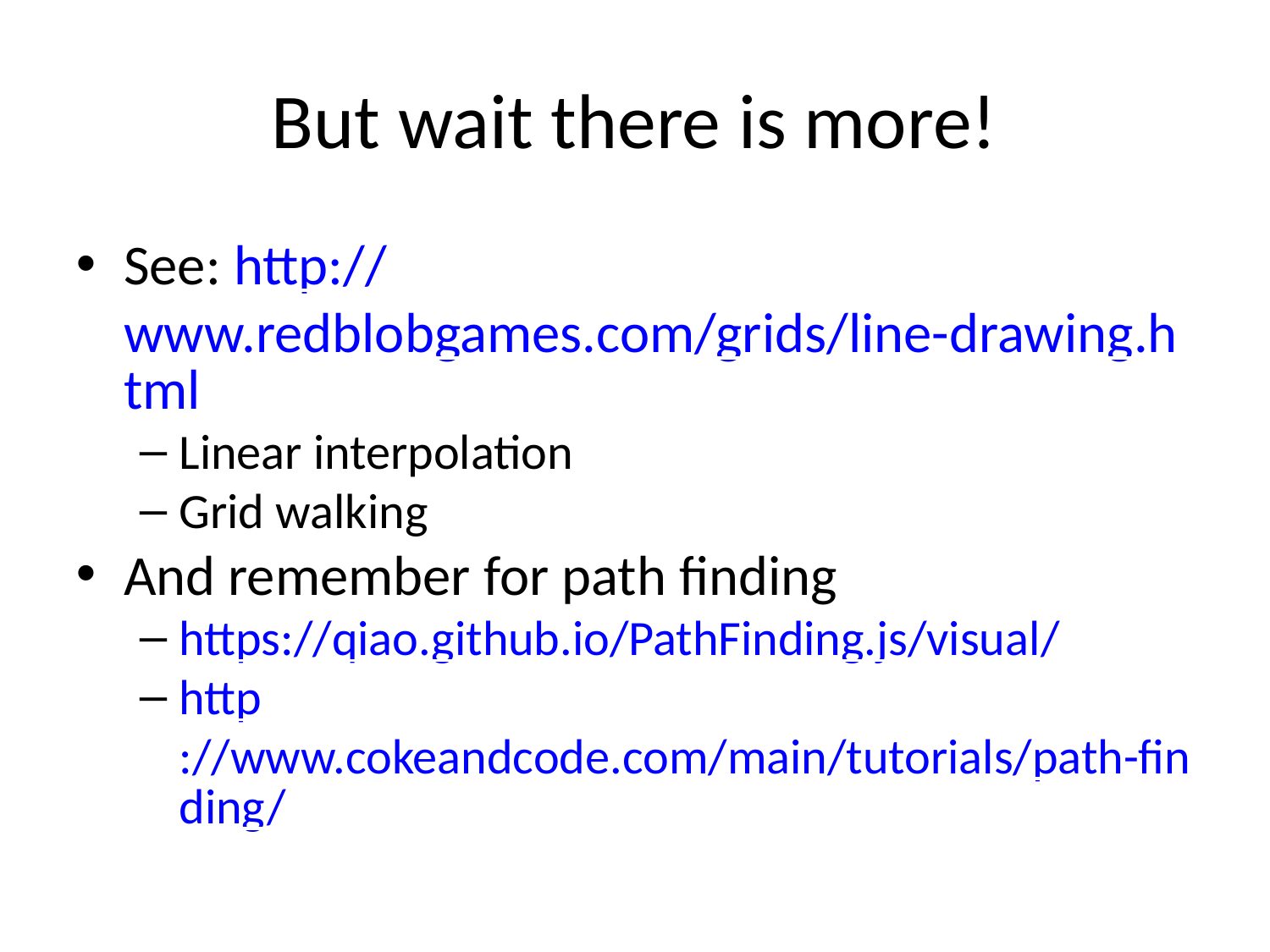

But wait there is more!
See: http://www.redblobgames.com/grids/line-drawing.html
Linear interpolation
Grid walking
And remember for path finding
https://qiao.github.io/PathFinding.js/visual/
http://www.cokeandcode.com/main/tutorials/path-finding/